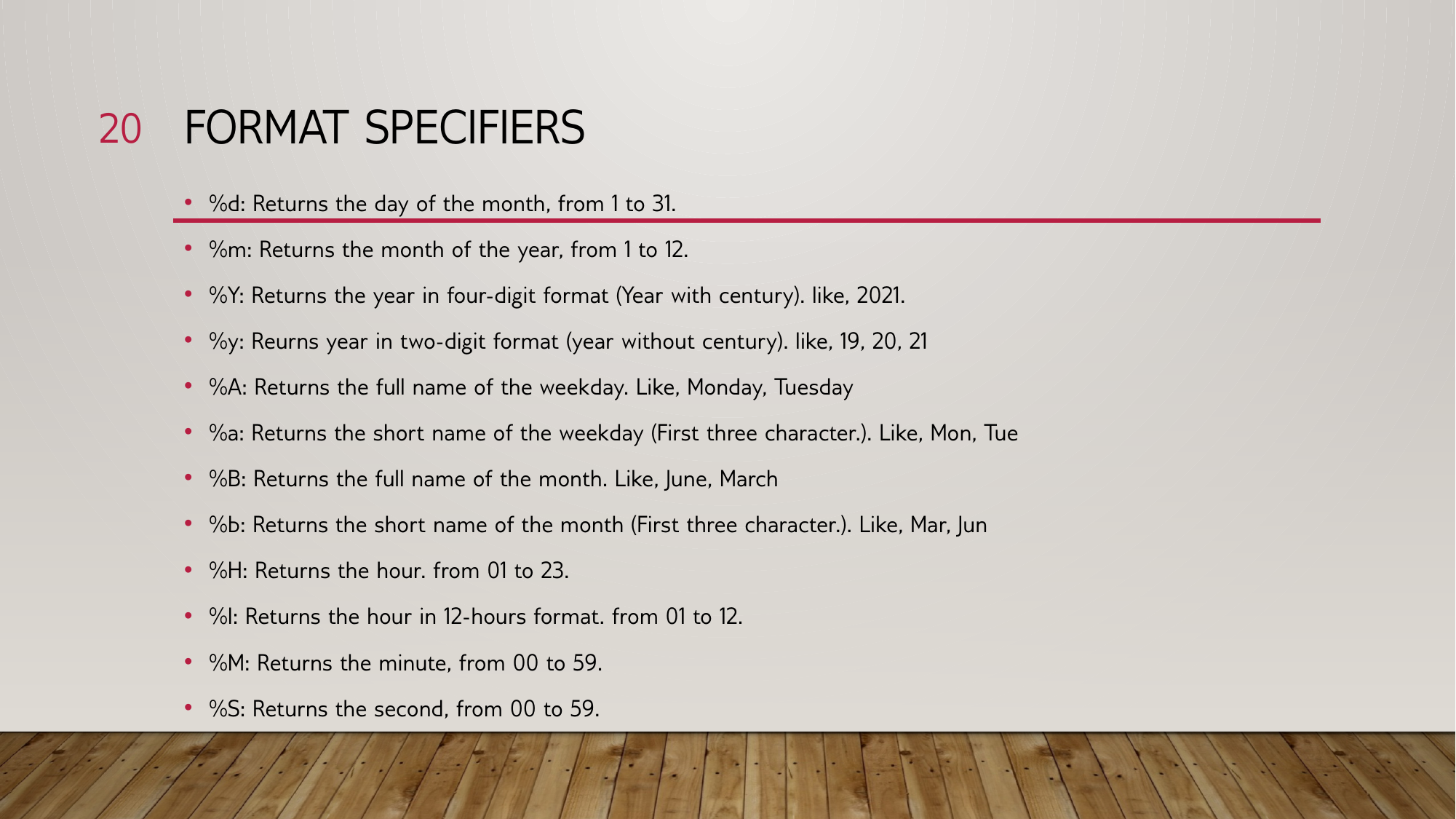

20
# Format specifiers
%d: Returns the day of the month, from 1 to 31.
%m: Returns the month of the year, from 1 to 12.
%Y: Returns the year in four-digit format (Year with century). like, 2021.
%y: Reurns year in two-digit format (year without century). like, 19, 20, 21
%A: Returns the full name of the weekday. Like, Monday, Tuesday
%a: Returns the short name of the weekday (First three character.). Like, Mon, Tue
%B: Returns the full name of the month. Like, June, March
%b: Returns the short name of the month (First three character.). Like, Mar, Jun
%H: Returns the hour. from 01 to 23.
%I: Returns the hour in 12-hours format. from 01 to 12.
%M: Returns the minute, from 00 to 59.
%S: Returns the second, from 00 to 59.